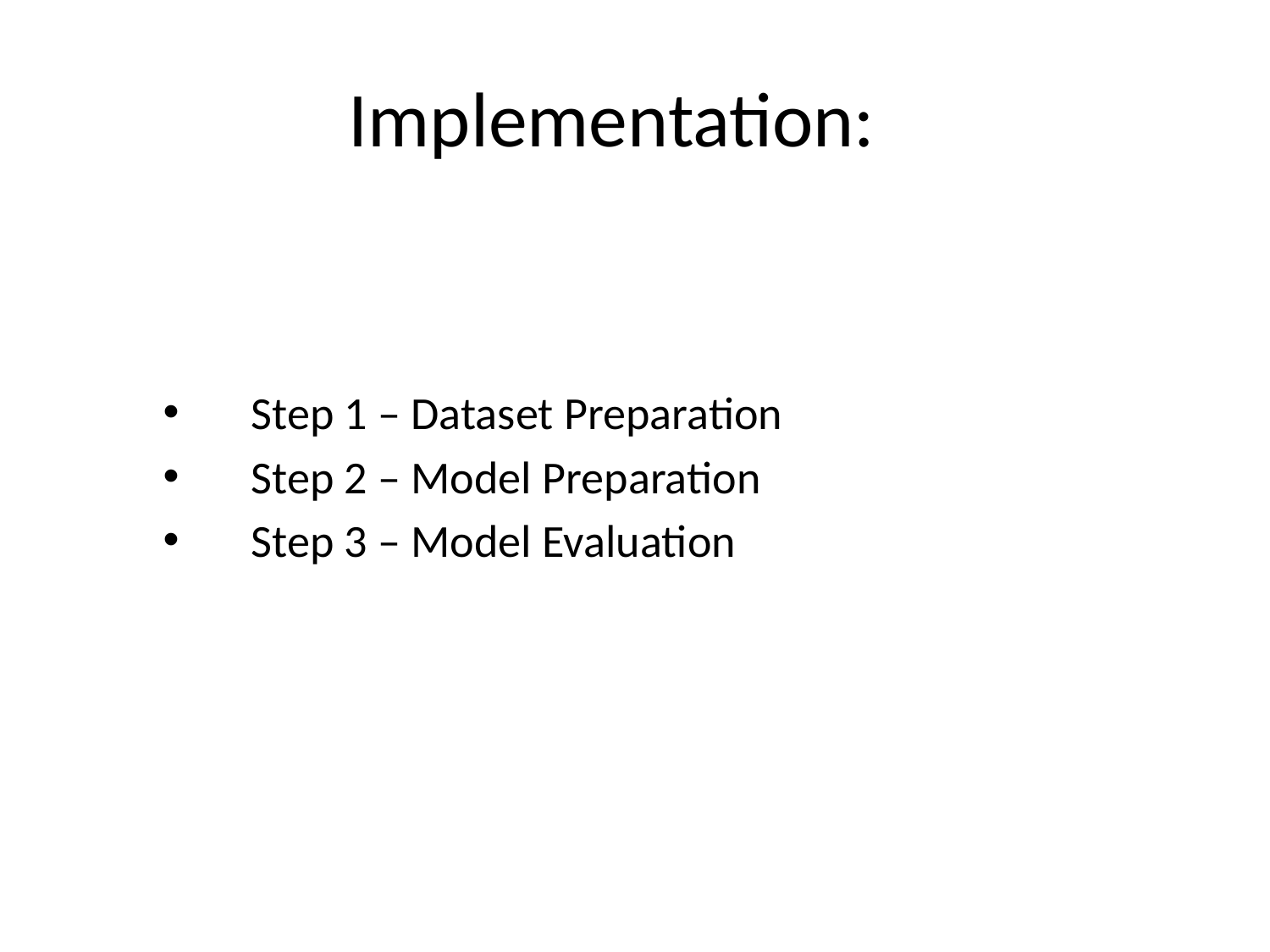

# Implementation:

Step 1 – Dataset Preparation
Step 2 – Model Preparation
Step 3 – Model Evaluation